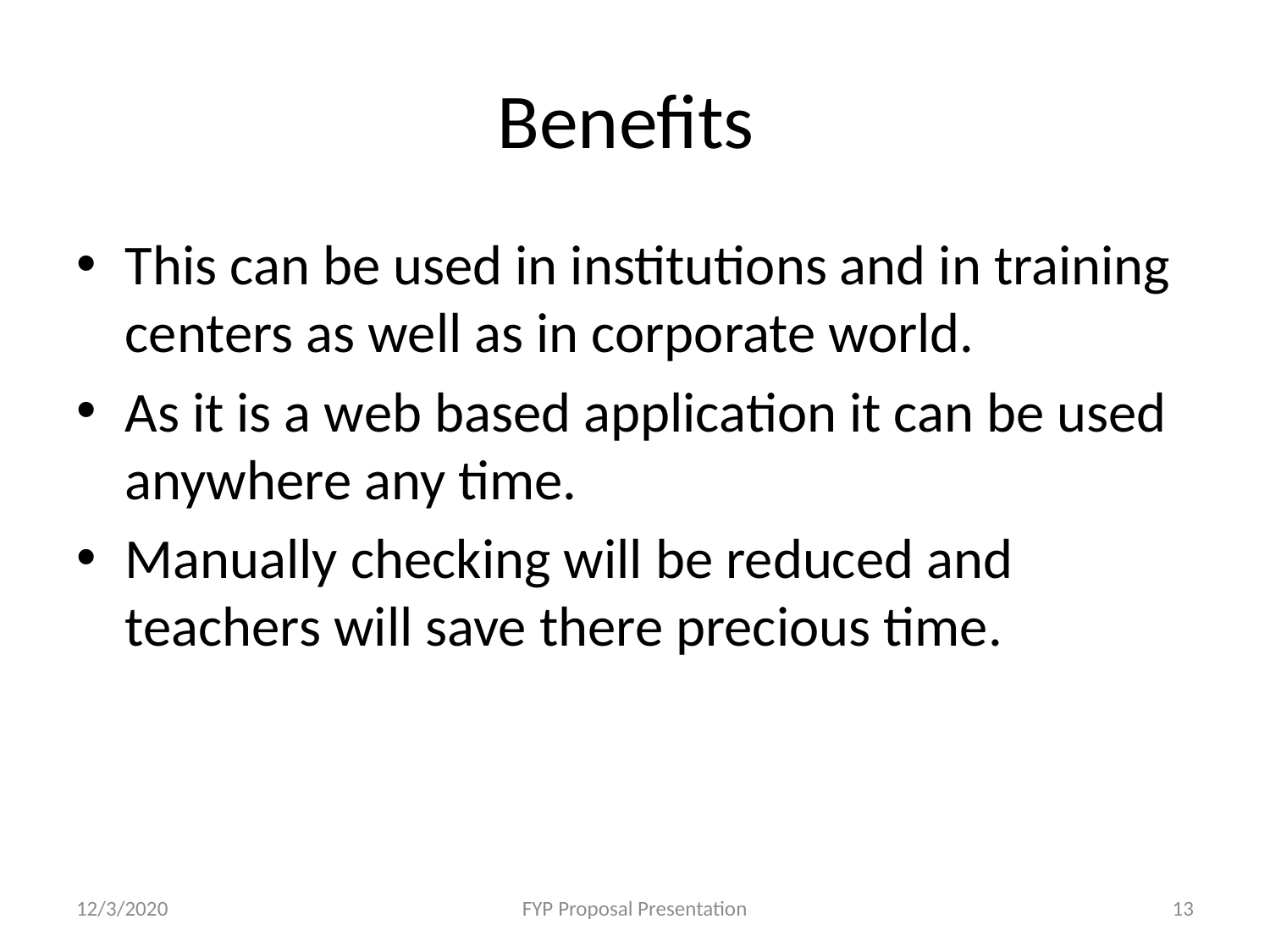

# Benefits
This can be used in institutions and in training centers as well as in corporate world.
As it is a web based application it can be used anywhere any time.
Manually checking will be reduced and teachers will save there precious time.

12/3/2020
FYP Proposal Presentation
13